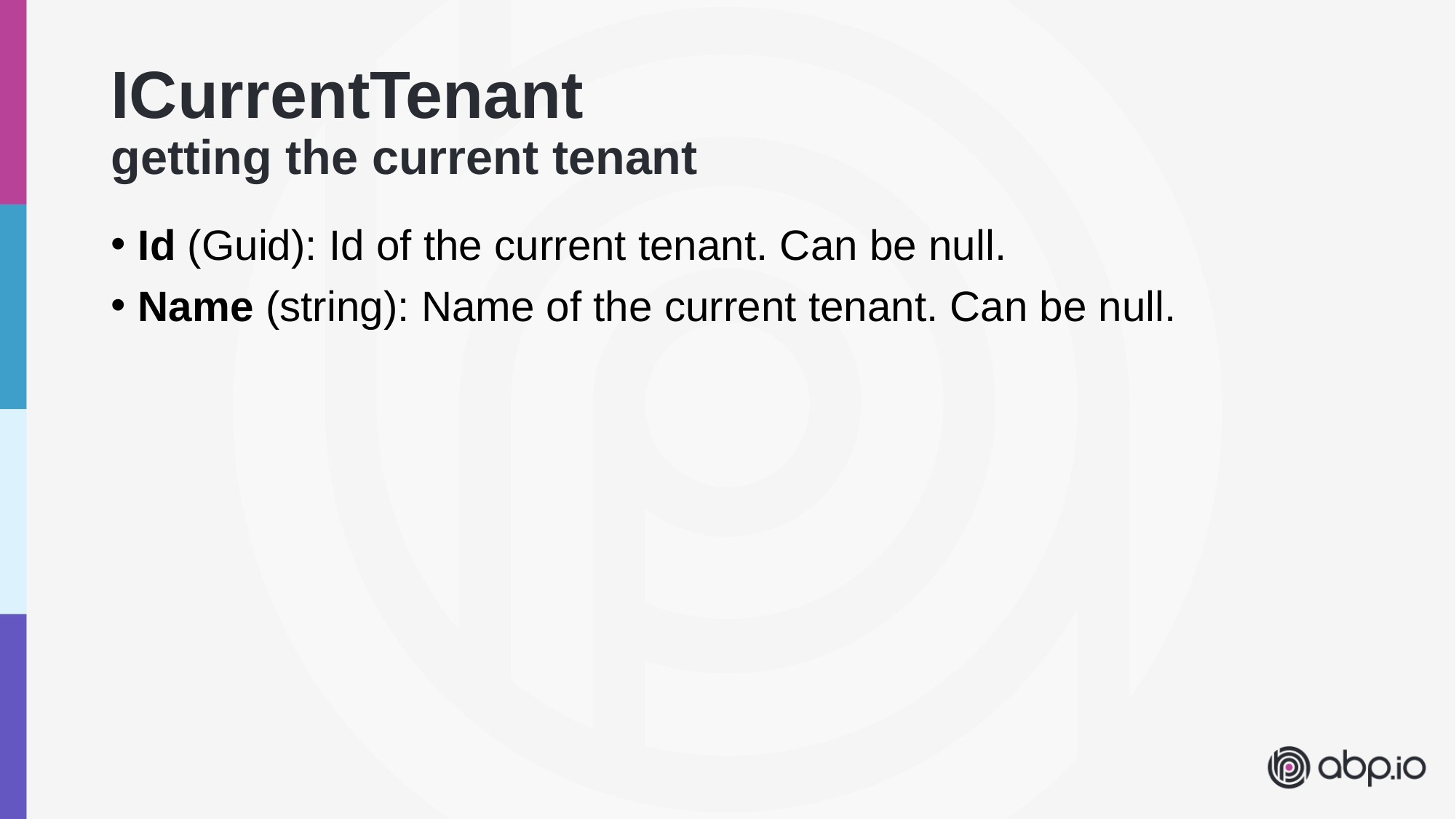

# ICurrentTenant getting the current tenant
Id (Guid): Id of the current tenant. Can be null.
Name (string): Name of the current tenant. Can be null.